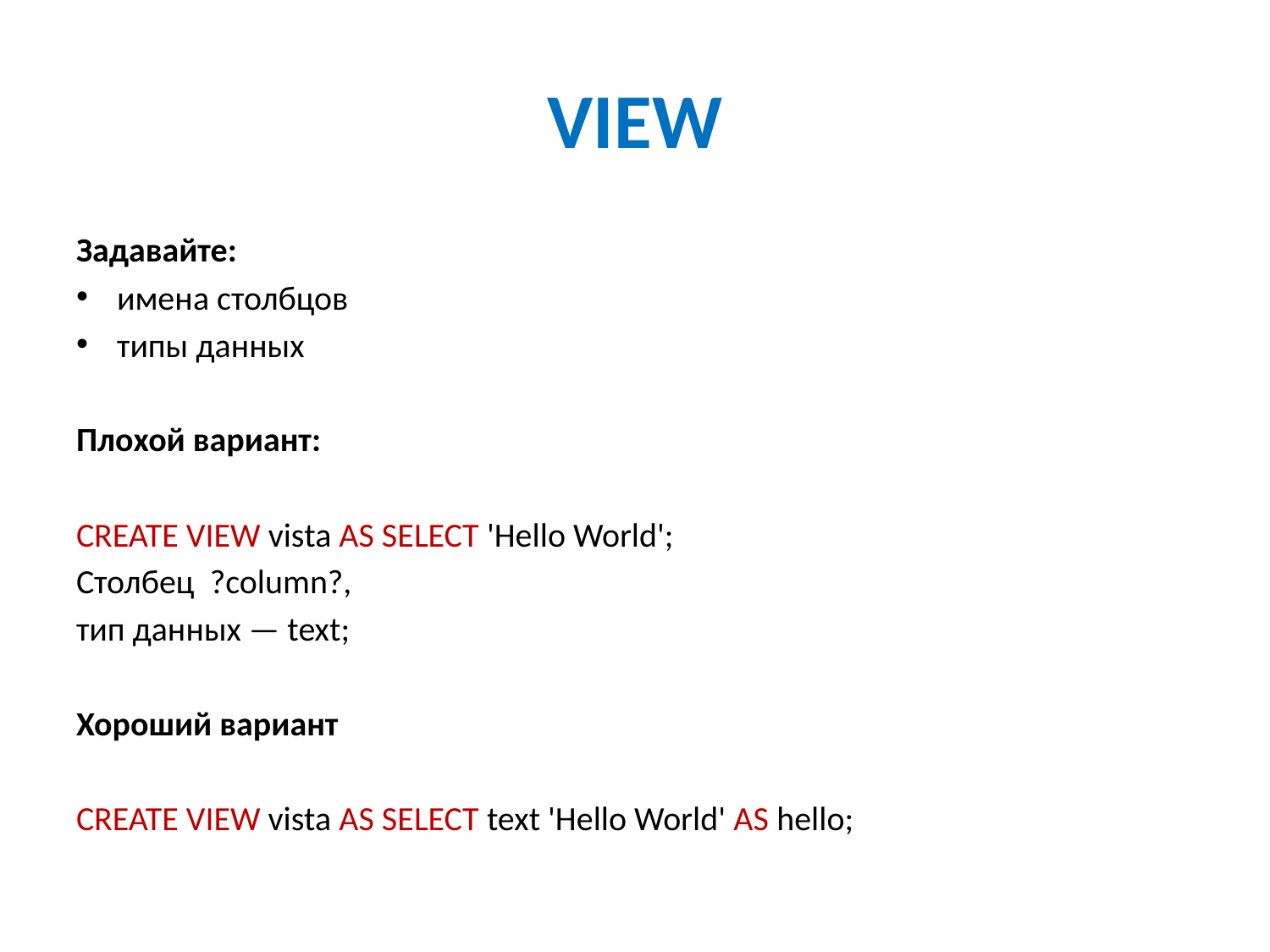

# VIEW
Задавайте:
имена столбцов
типы данных

Плохой вариант:

CREATE VIEW vista AS SELECT 'Hello World';
Столбец  ?column?,
тип данных — text;

Хороший вариант

CREATE VIEW vista AS SELECT text 'Hello World' AS hello;